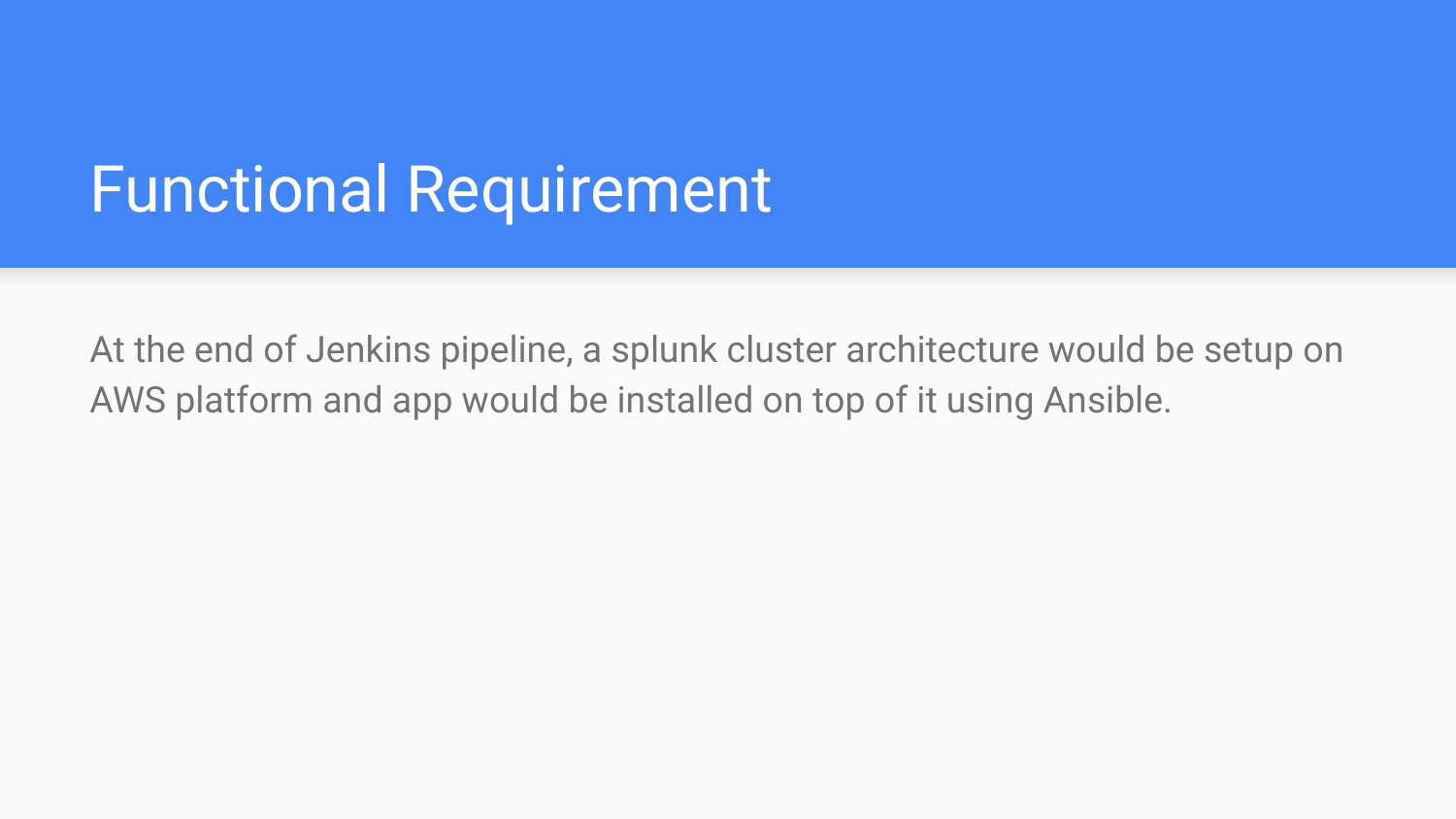

# Functional Requirement
At the end of Jenkins pipeline, a splunk cluster architecture would be setup on AWS platform and app would be installed on top of it using Ansible.